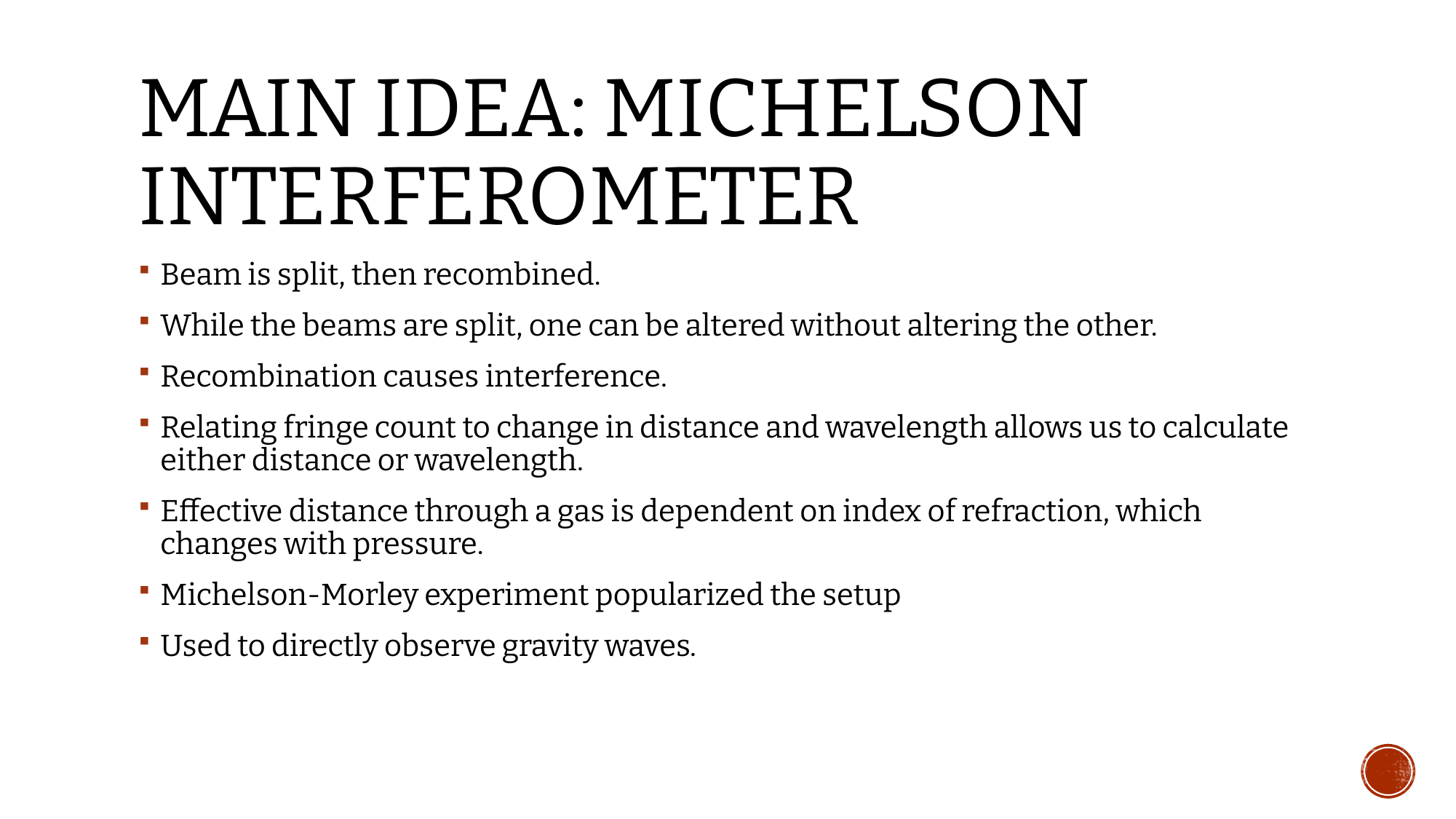

# Main Idea: Michelson Interferometer
Beam is split, then recombined.
While the beams are split, one can be altered without altering the other.
Recombination causes interference.
Relating fringe count to change in distance and wavelength allows us to calculate either distance or wavelength.
Effective distance through a gas is dependent on index of refraction, which changes with pressure.
Michelson-Morley experiment popularized the setup
Used to directly observe gravity waves.